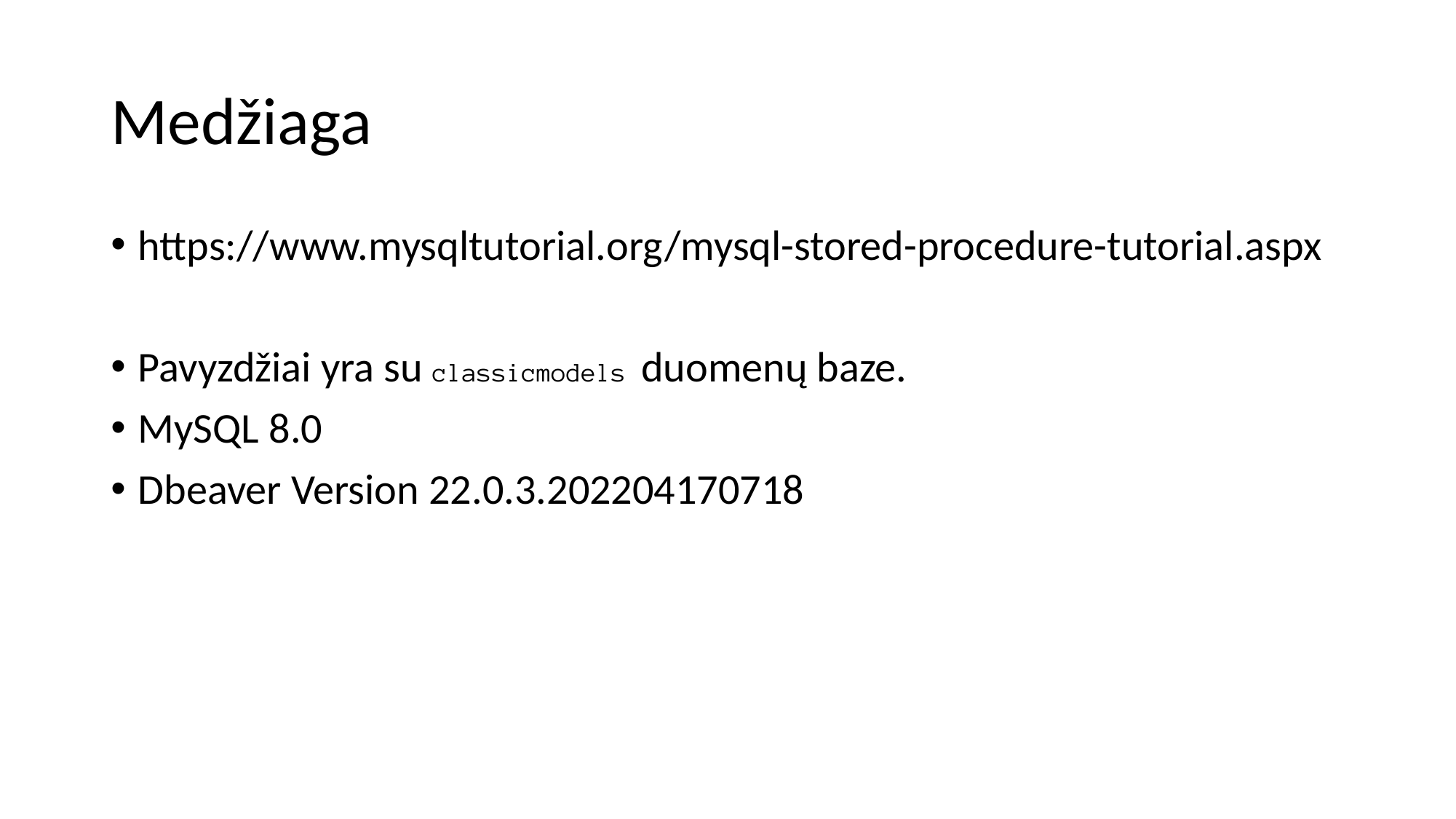

# Medžiaga
https://www.mysqltutorial.org/mysql-stored-procedure-tutorial.aspx

Pavyzdžiai yra su classicmodels duomenų baze.
MySQL 8.0
Dbeaver Version 22.0.3.202204170718